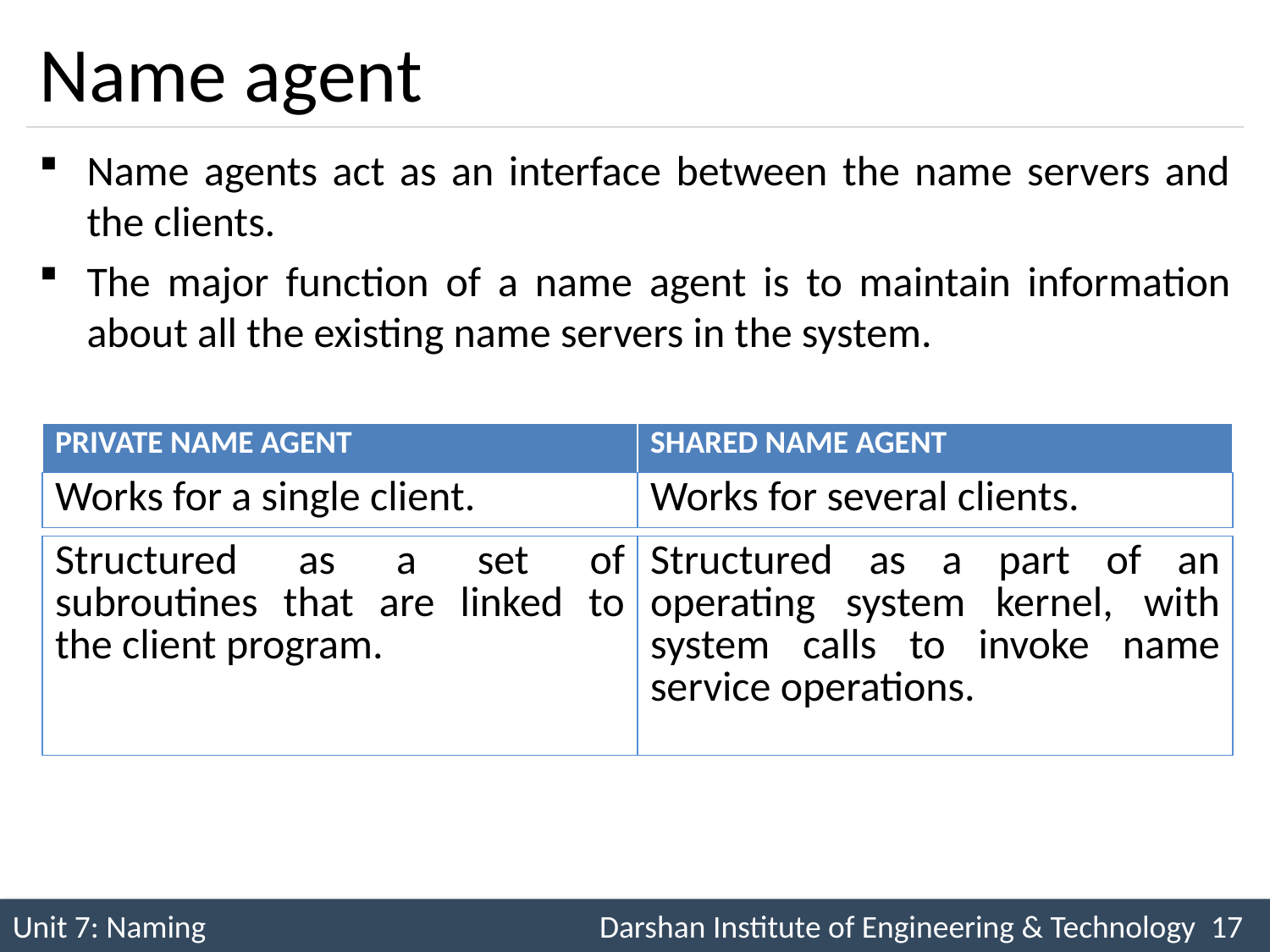

# Name agent
Name agents act as an interface between the name servers and the clients.
The major function of a name agent is to maintain information about all the existing name servers in the system.
| PRIVATE NAME AGENT | SHARED NAME AGENT |
| --- | --- |
| Works for a single client. | Works for several clients. |
| --- | --- |
| Structured as a set of subroutines that are linked to the client program. | Structured as a part of an operating system kernel, with system calls to invoke name service operations. |
| --- | --- |